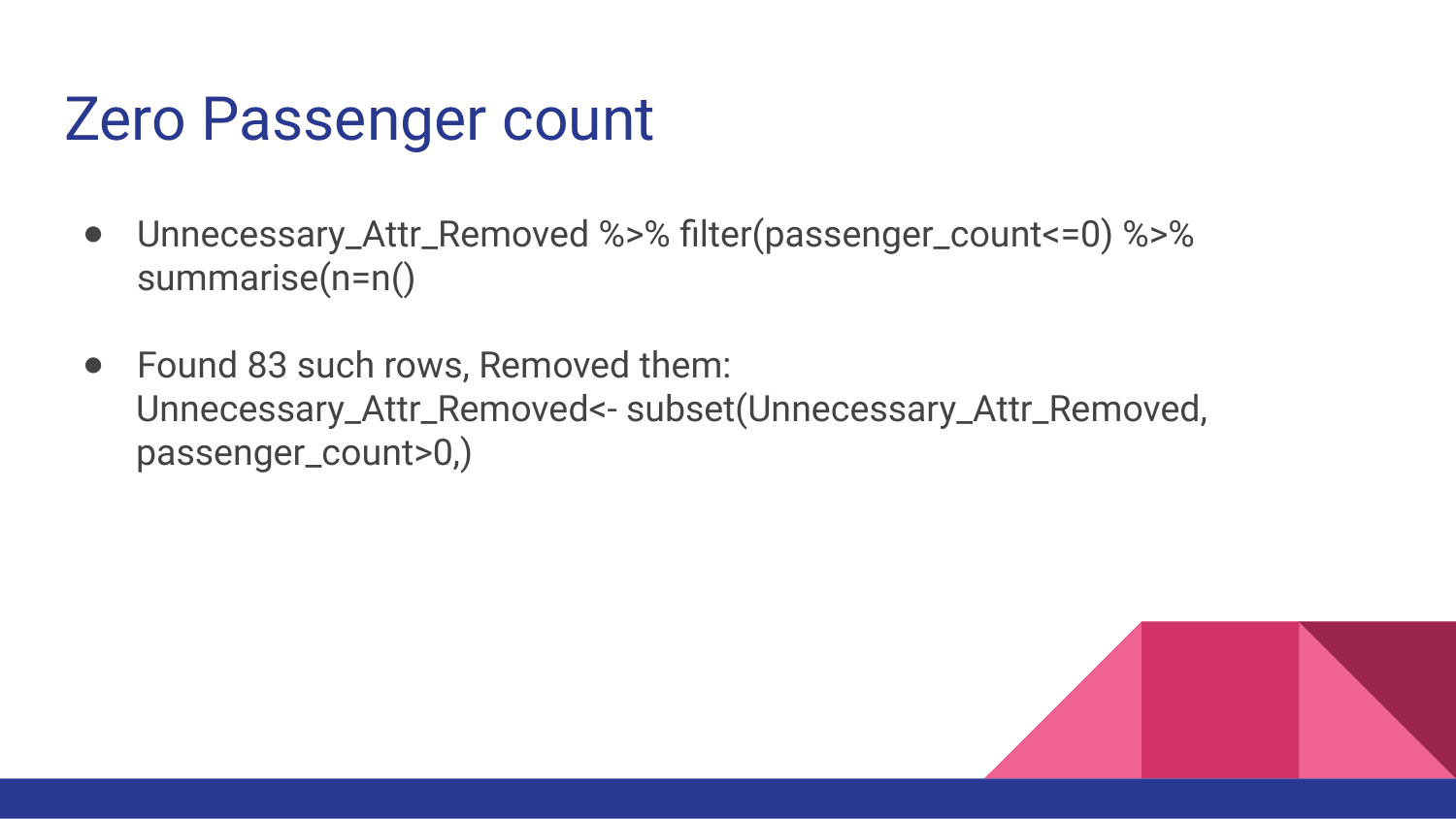

# Zero Passenger count

Unnecessary_Attr_Removed %>% filter(passenger_count<=0) %>% summarise(n=n()

Found 83 such rows, Removed them:
        Unnecessary_Attr_Removed<- subset(Unnecessary_Attr_Removed,
        passenger_count>0,)